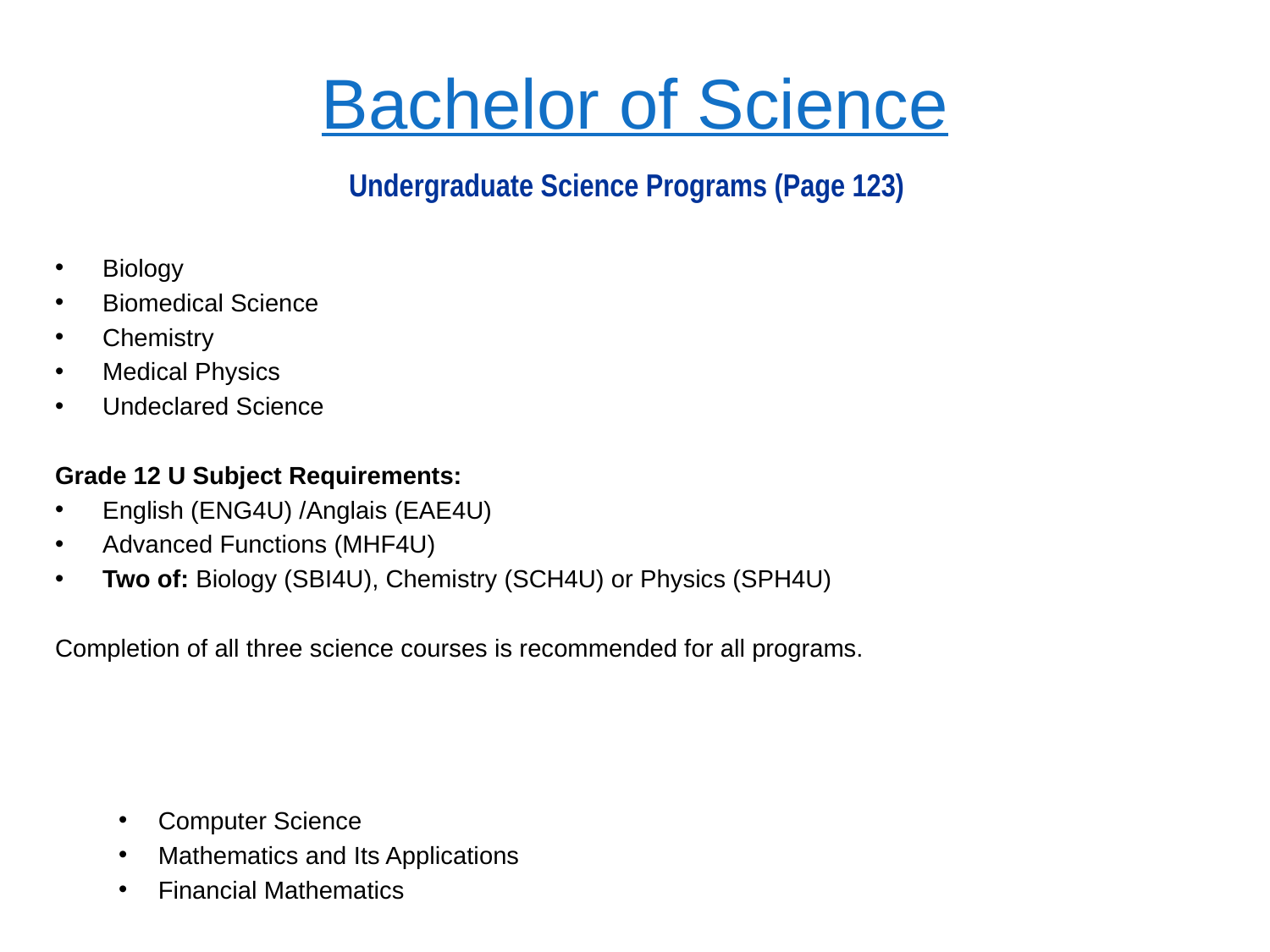

# Bachelor of Science
Undergraduate Science Programs (Page 123)

Biology
Biomedical Science
Chemistry
Medical Physics
Undeclared Science

Grade 12 U Subject Requirements:
English (ENG4U) /Anglais (EAE4U)
Advanced Functions (MHF4U)
Two of: Biology (SBI4U), Chemistry (SCH4U) or Physics (SPH4U)

Completion of all three science courses is recommended for all programs.

Computer Science
Mathematics and Its Applications
Financial Mathematics

 Grade 12 U Subject Requirements:
English (ENG4U)/Anglais (EAE4U)
Advanced Functions (MHF4U)
One of: Calculus and Vectors (MCV4U) or Mathematics of Data Management (MDM4U)
One of: Biology (SBI4U) or Chemistry (SCH4U) or Physics (SPH4U)

Grade 12U Physics (SPH4U) is the recommended science course